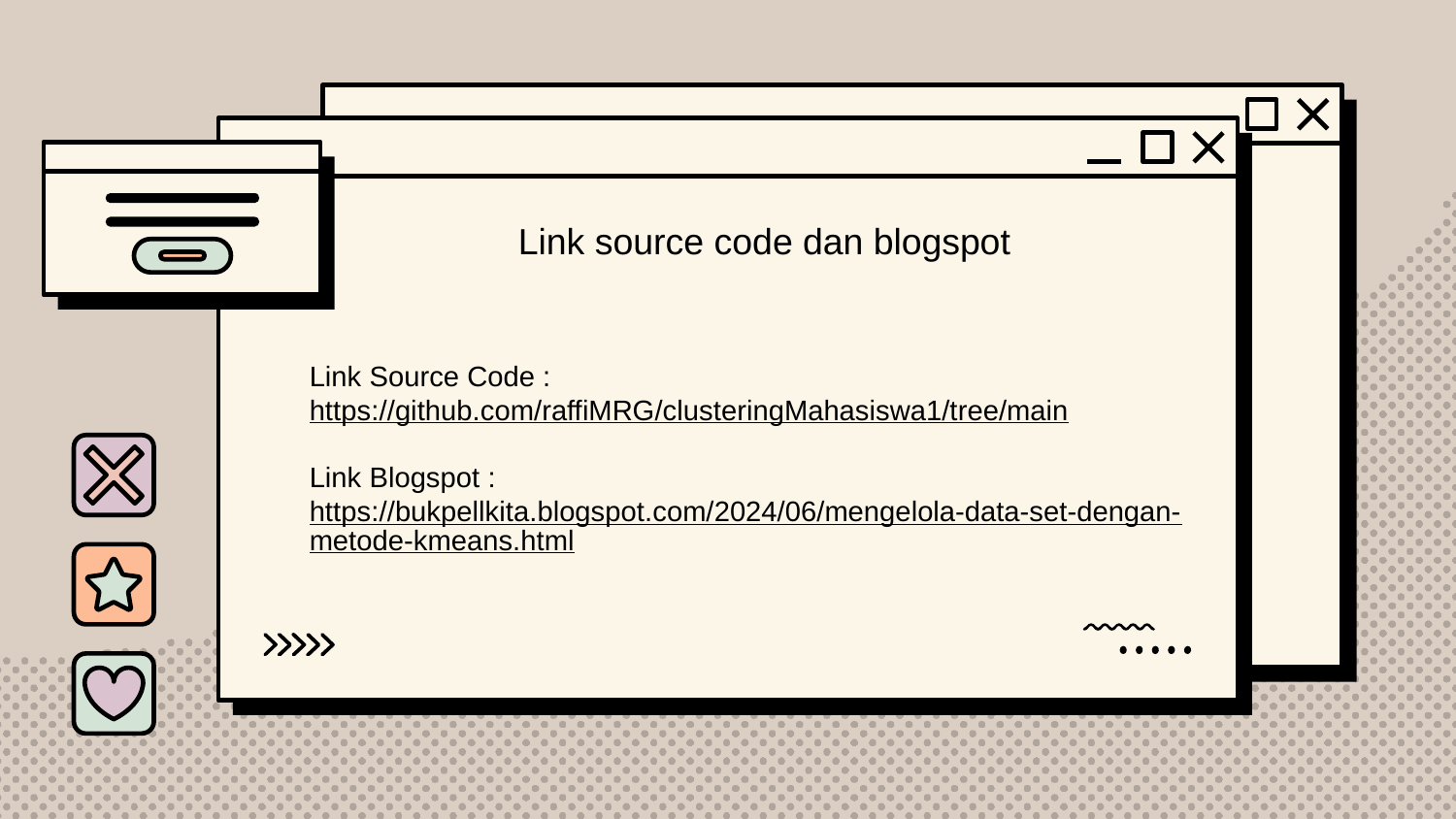

# Link source code dan blogspot
Link Source Code :
https://github.com/raffiMRG/clusteringMahasiswa1/tree/main

Link Blogspot :
https://bukpellkita.blogspot.com/2024/06/mengelola-data-set-dengan-metode-kmeans.html